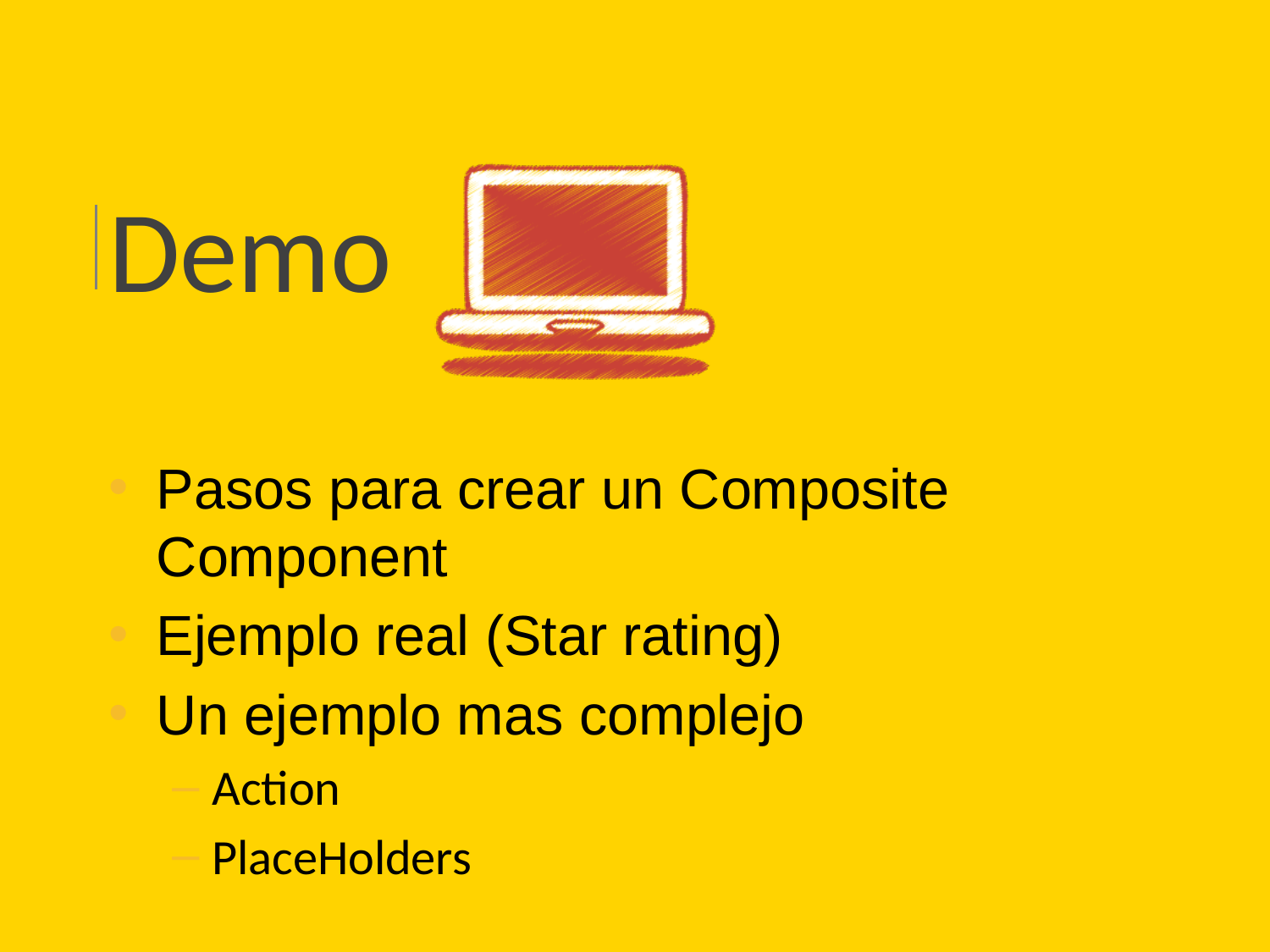

Pasos para crear un Composite Component
Ejemplo real (Star rating)
Un ejemplo mas complejo
Action
PlaceHolders